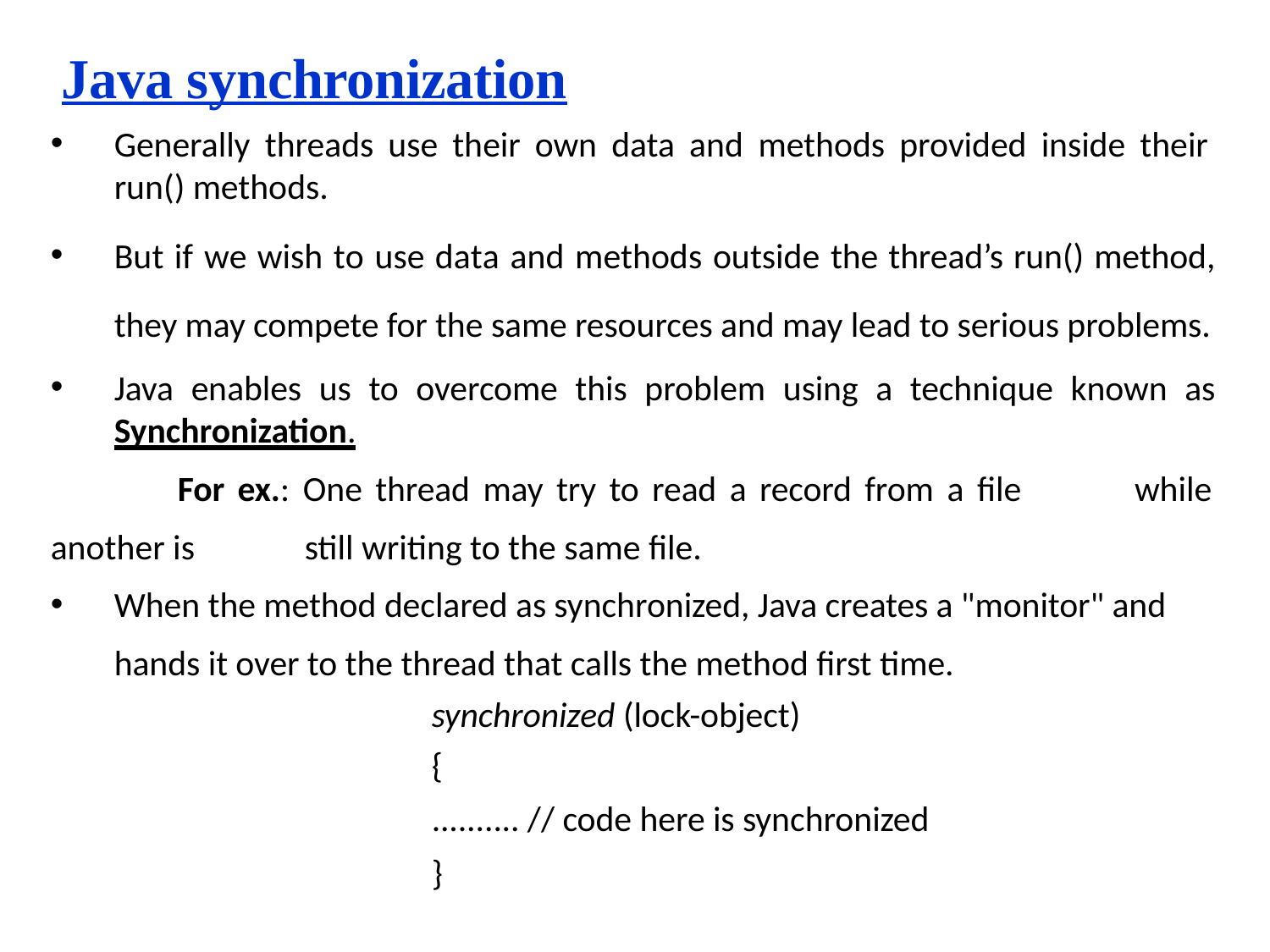

Java synchronization
Generally threads use their own data and methods provided inside their run() methods.
But if we wish to use data and methods outside the thread’s run() method, they may compete for the same resources and may lead to serious problems.
Java enables us to overcome this problem using a technique known as Synchronization.
	For ex.: One thread may try to read a record from a file 	while another is 	still writing to the same file.
When the method declared as synchronized, Java creates a "monitor" and hands it over to the thread that calls the method first time.
			synchronized (lock-object)
			{
			.......... // code here is synchronized
			}